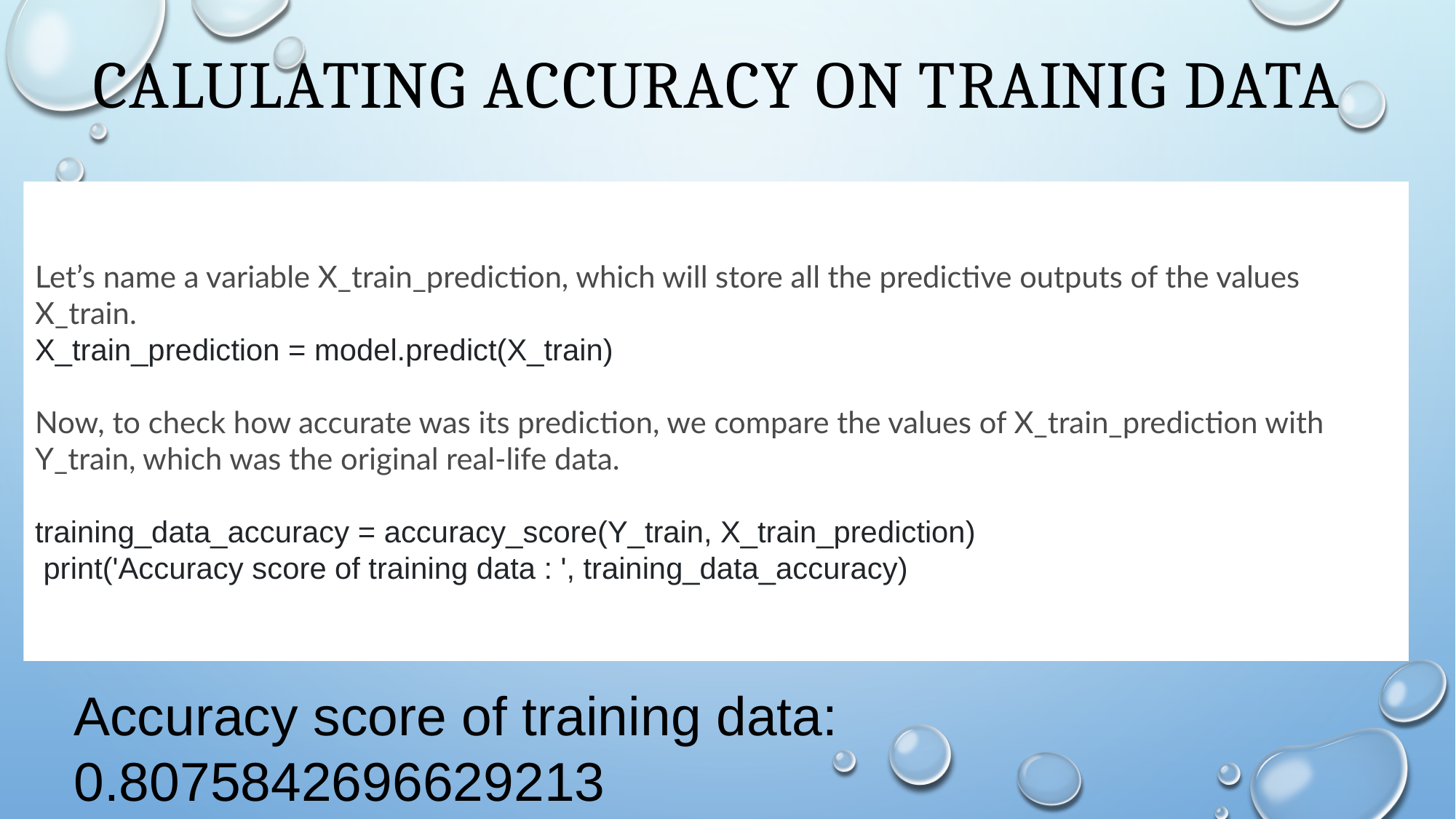

# CALULATING ACCURACY ON TRAINIG DATA
Let’s name a variable X_train_prediction, which will store all the predictive outputs of the values X_train.
X_train_prediction = model.predict(X_train)

Now, to check how accurate was its prediction, we compare the values of X_train_prediction with Y_train, which was the original real-life data.

training_data_accuracy = accuracy_score(Y_train, X_train_prediction)
 print('Accuracy score of training data : ', training_data_accuracy)
Accuracy score of training data: 0.8075842696629213